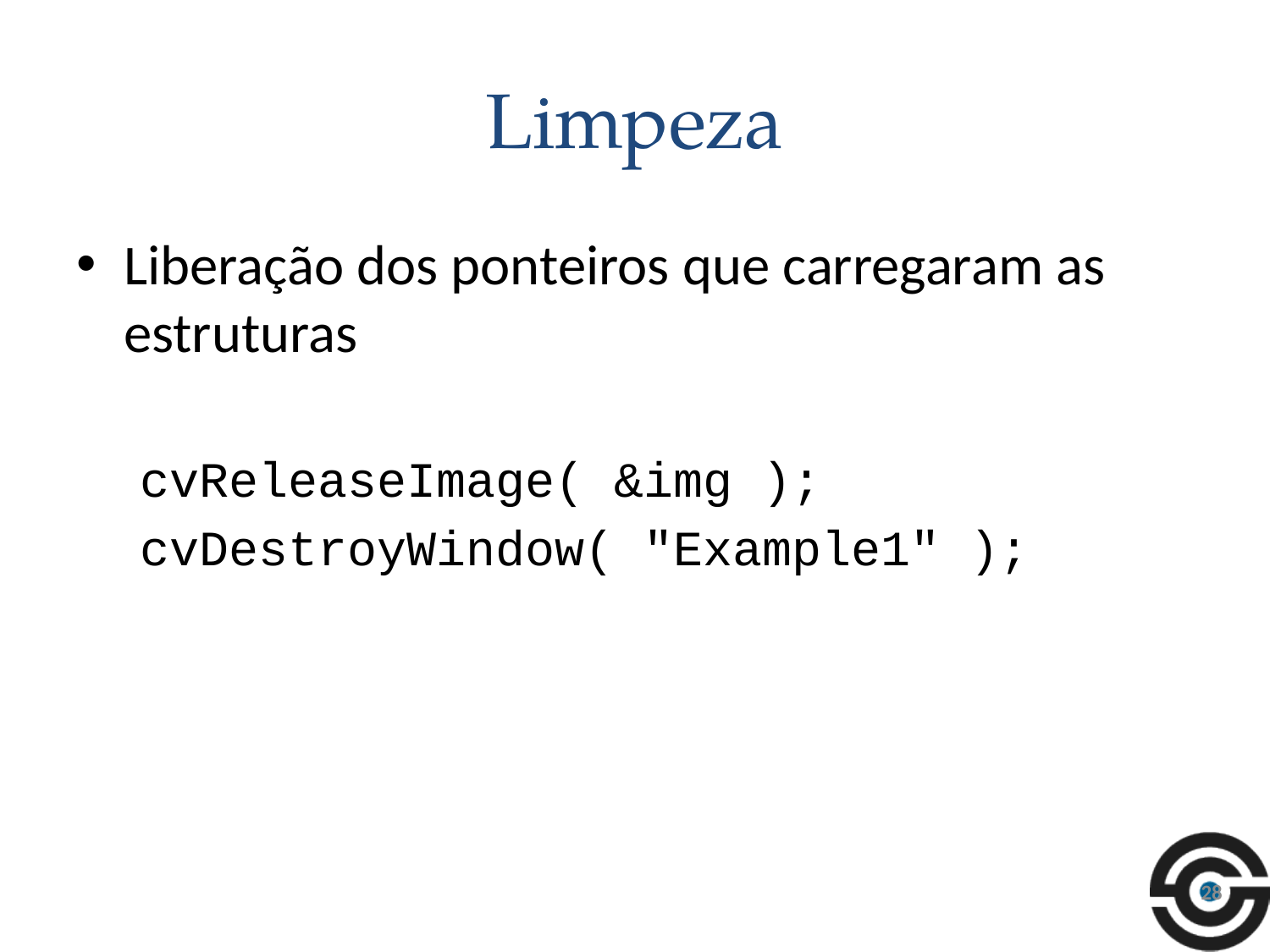

# Limpeza
Liberação dos ponteiros que carregaram as estruturas

cvReleaseImage( &img );
cvDestroyWindow( "Example1" );
28